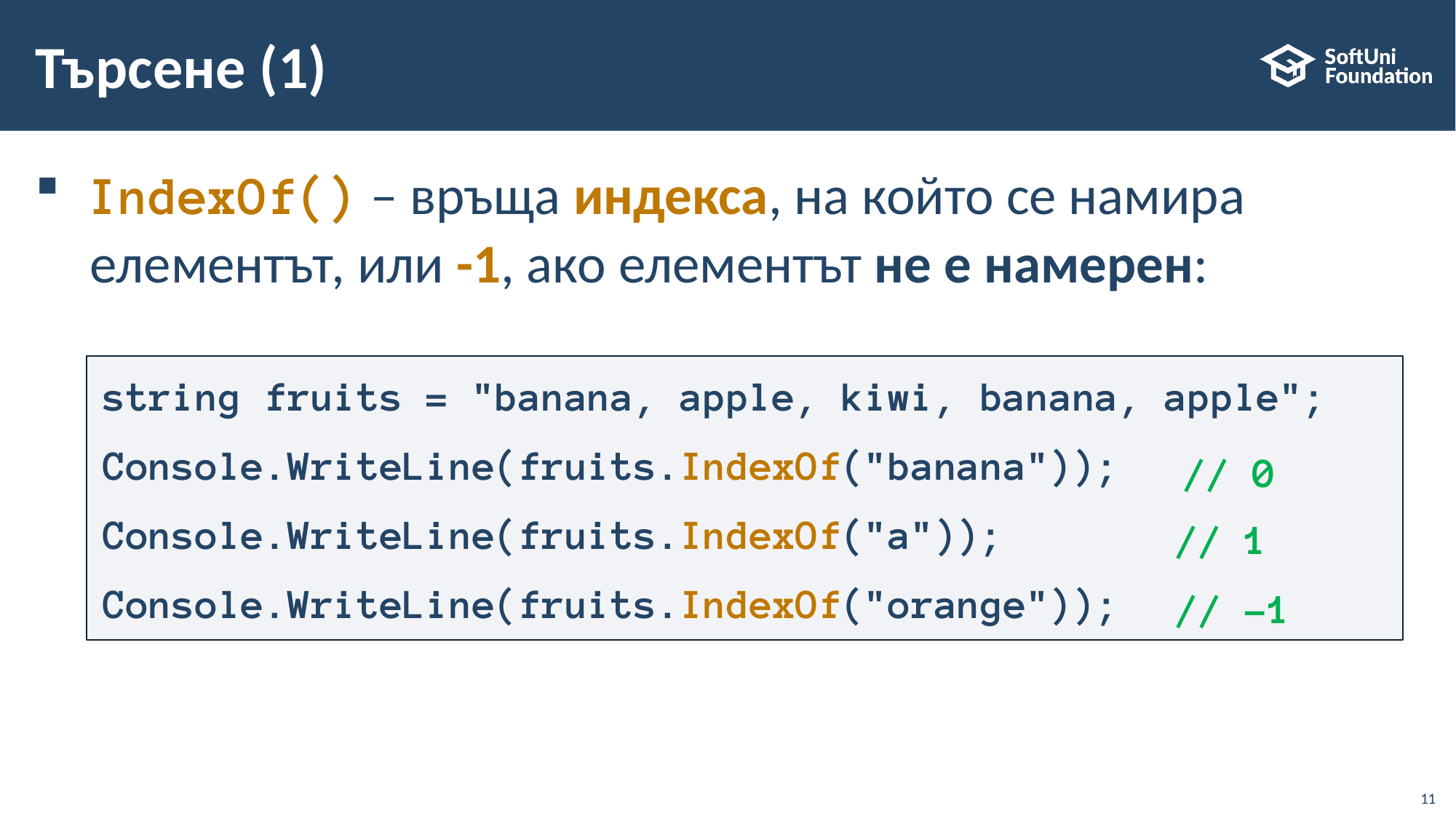

# Търсене (1)
IndexOf() – връща индекса, на който се намира елементът, или -1, ако елементът не е намерен:

string fruits = "banana, apple, kiwi, banana, apple";
Console.WriteLine(fruits.IndexOf("banana"));
Console.WriteLine(fruits.IndexOf("a"));
Console.WriteLine(fruits.IndexOf("orange"));
// 0
// 1
// -1
11